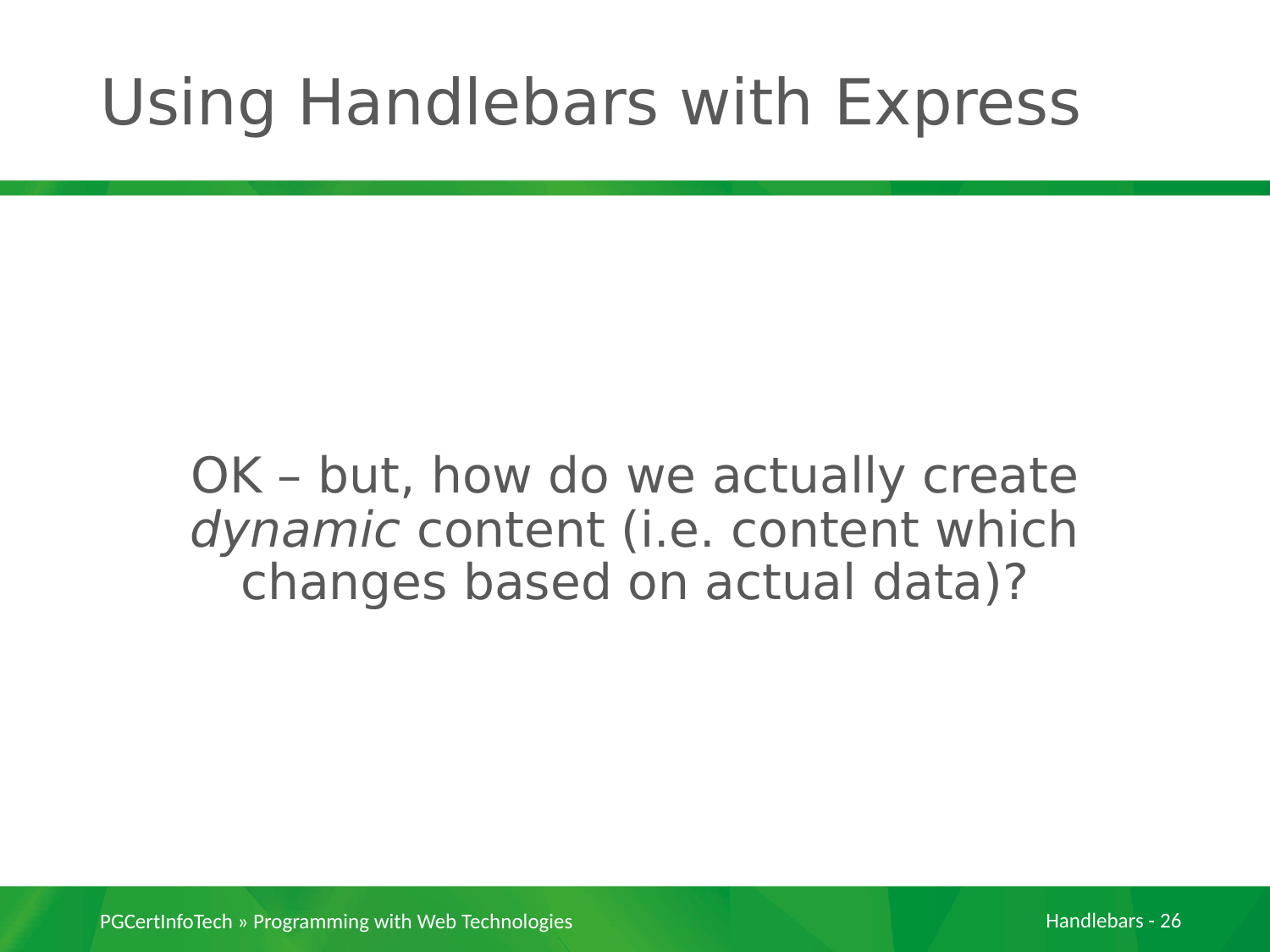

# Using Handlebars with Express
OK – but, how do we actually create dynamic content (i.e. content which changes based on actual data)?
PGCertInfoTech » Programming with Web Technologies